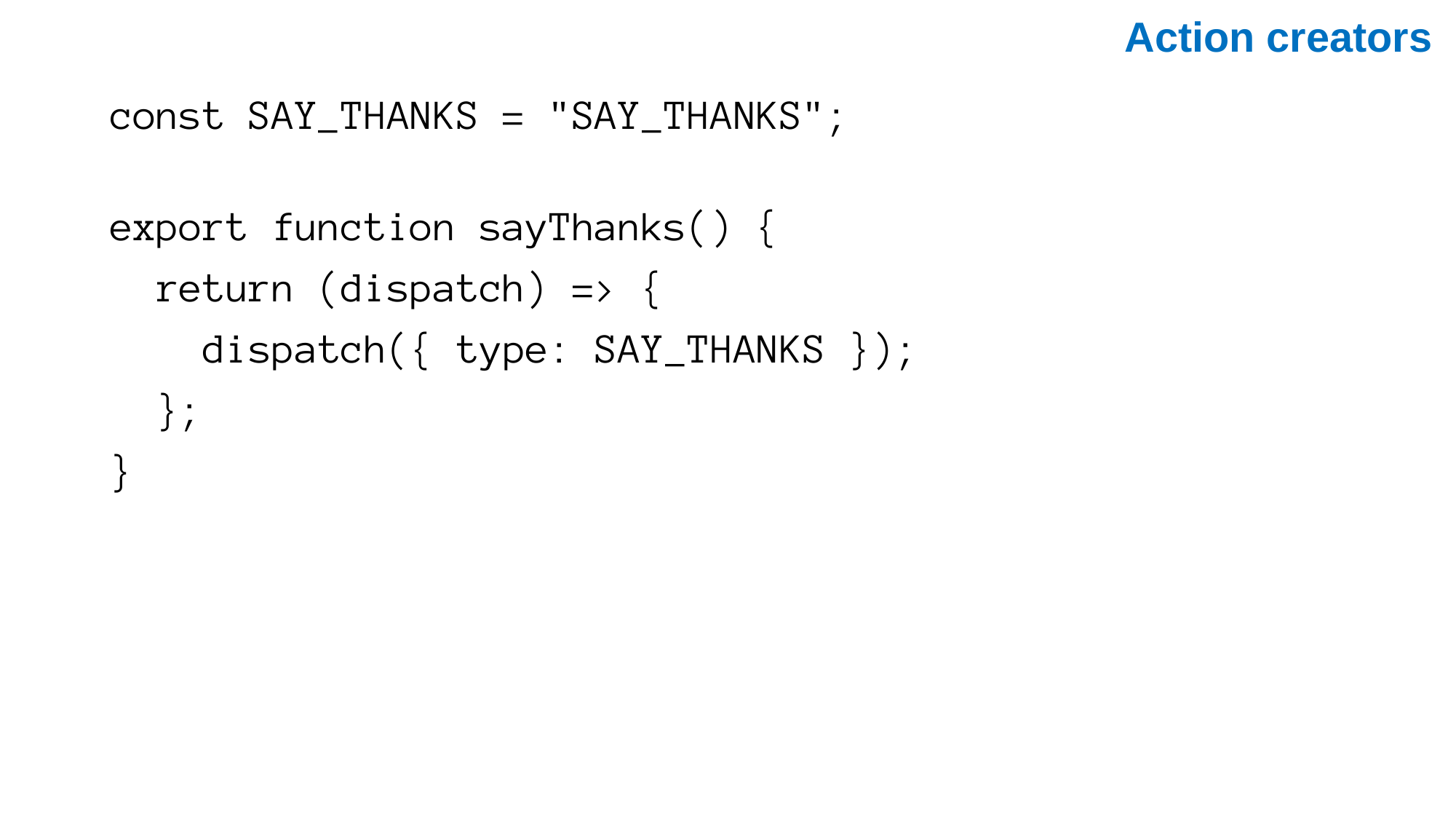

# Action creators
const SAY_THANKS = "SAY_THANKS";
export function sayThanks() {
  return (dispatch) => {
    dispatch({ type: SAY_THANKS });
  };
}